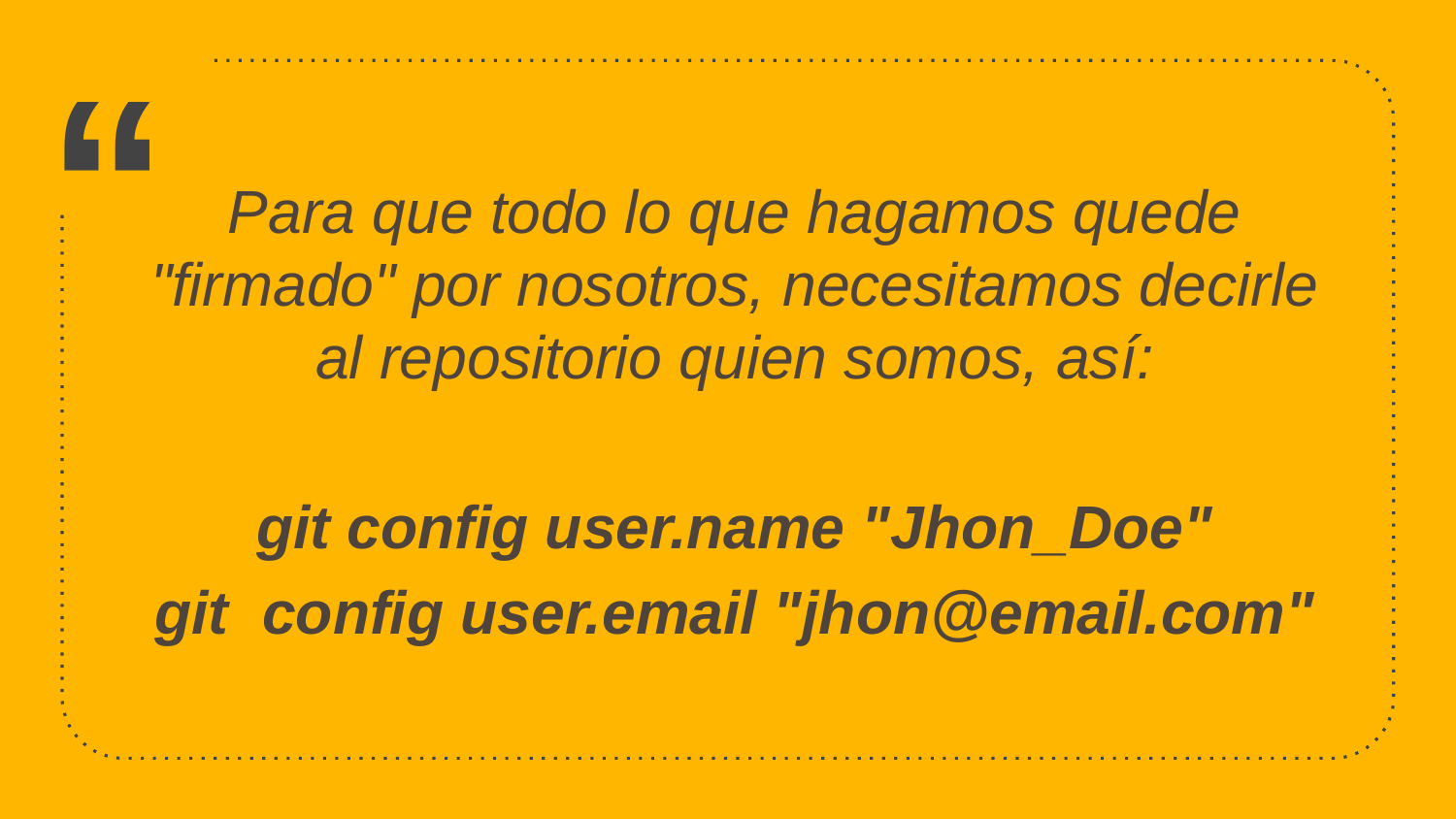

Para que todo lo que hagamos quede "firmado" por nosotros, necesitamos decirle al repositorio quien somos, así:

git config user.name "Jhon_Doe"
git  config user.email "jhon@email.com"
31